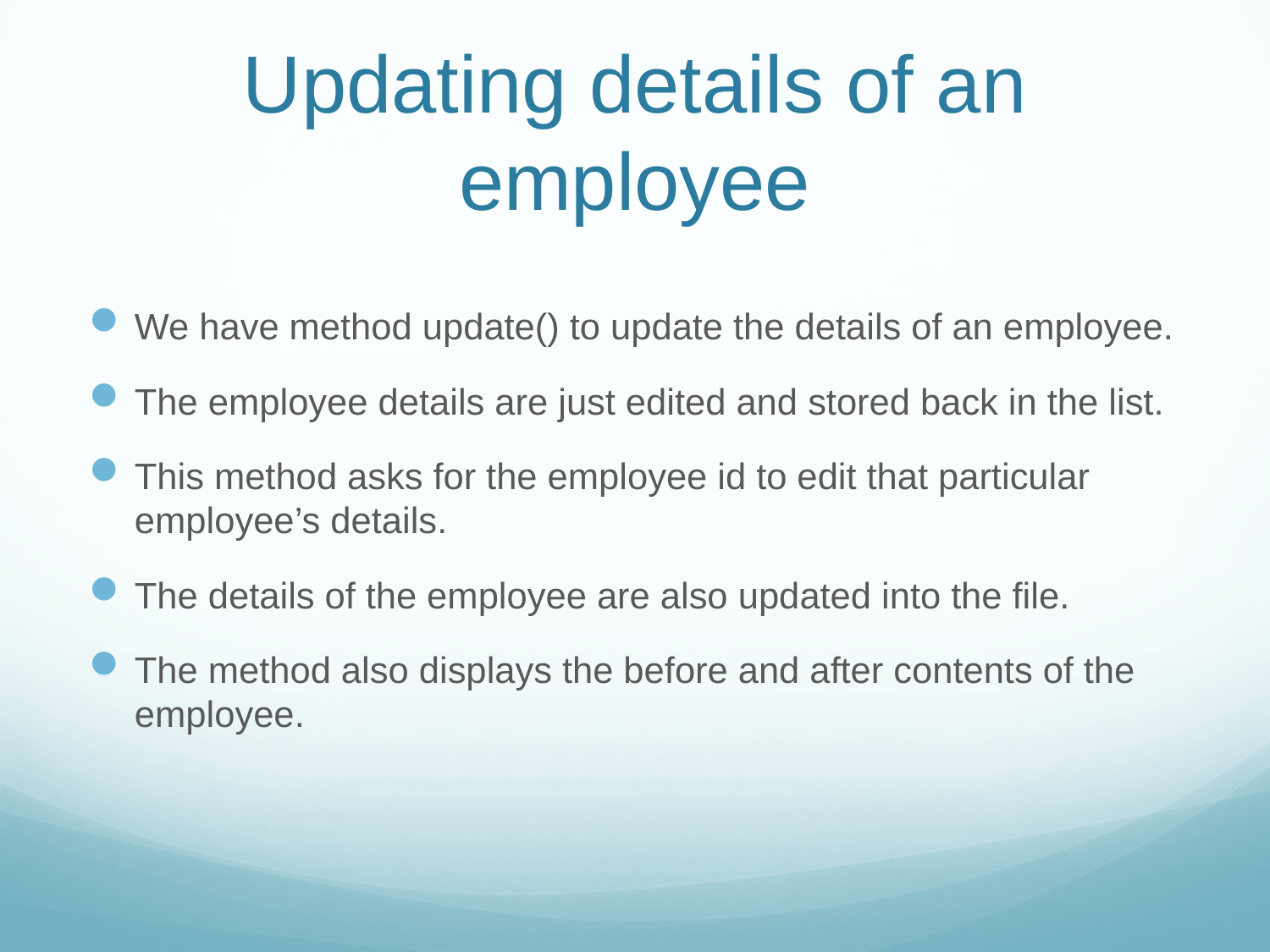

# Updating details of an employee

We have method update() to update the details of an employee.
The employee details are just edited and stored back in the list.
This method asks for the employee id to edit that particular employee’s details.
The details of the employee are also updated into the file.
The method also displays the before and after contents of the employee.